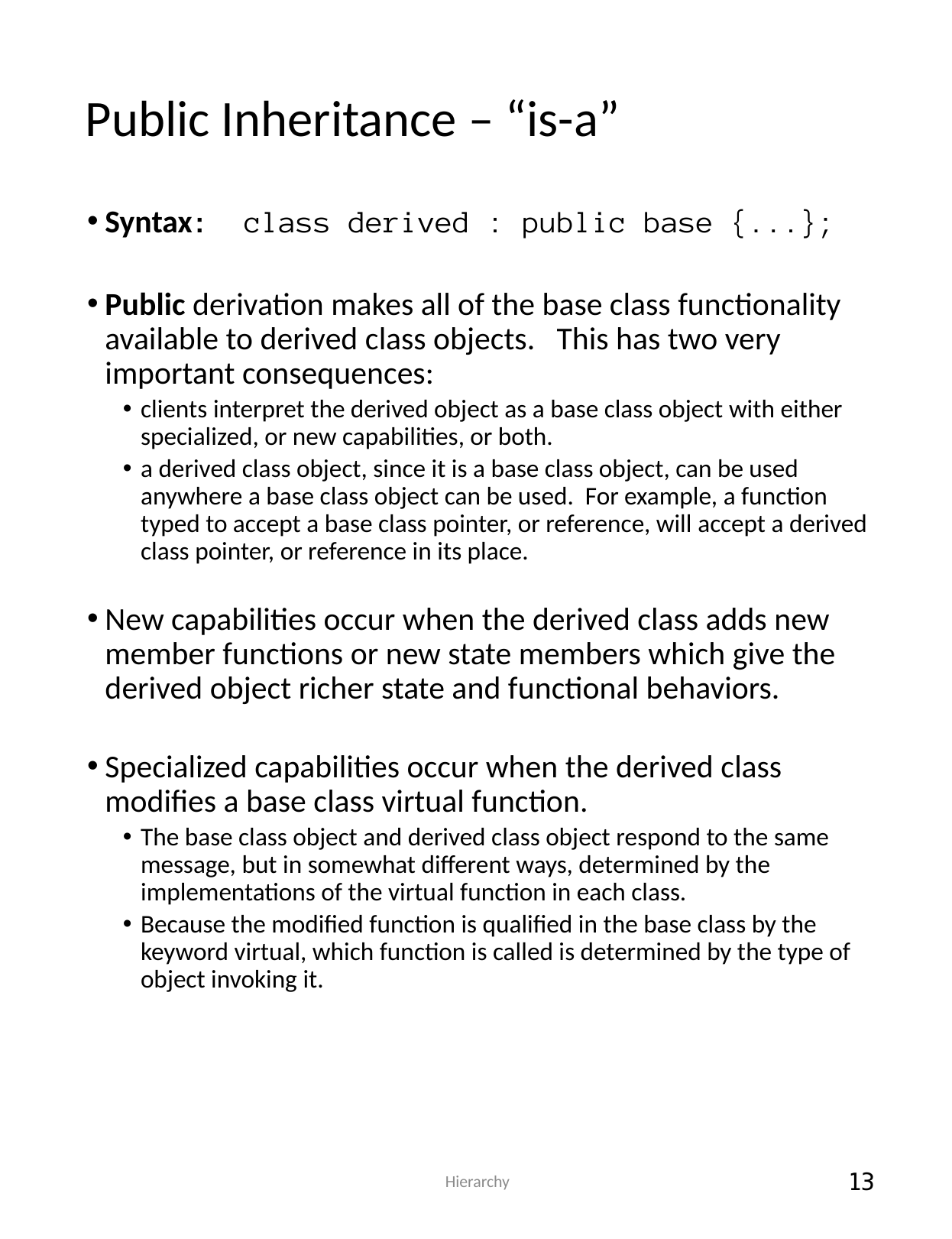

# Public Inheritance – “is-a”
Syntax:  class derived : public base {...};
Public derivation makes all of the base class functionality available to derived class objects.   This has two very important consequences:
clients interpret the derived object as a base class object with either specialized, or new capabilities, or both.
a derived class object, since it is a base class object, can be used anywhere a base class object can be used.  For example, a function typed to accept a base class pointer, or reference, will accept a derived class pointer, or reference in its place.
New capabilities occur when the derived class adds new member functions or new state members which give the derived object richer state and functional behaviors.
Specialized capabilities occur when the derived class modifies a base class virtual function.
The base class object and derived class object respond to the same message, but in somewhat different ways, determined by the implementations of the virtual function in each class.
Because the modified function is qualified in the base class by the keyword virtual, which function is called is determined by the type of object invoking it.
 Hierarchy
13